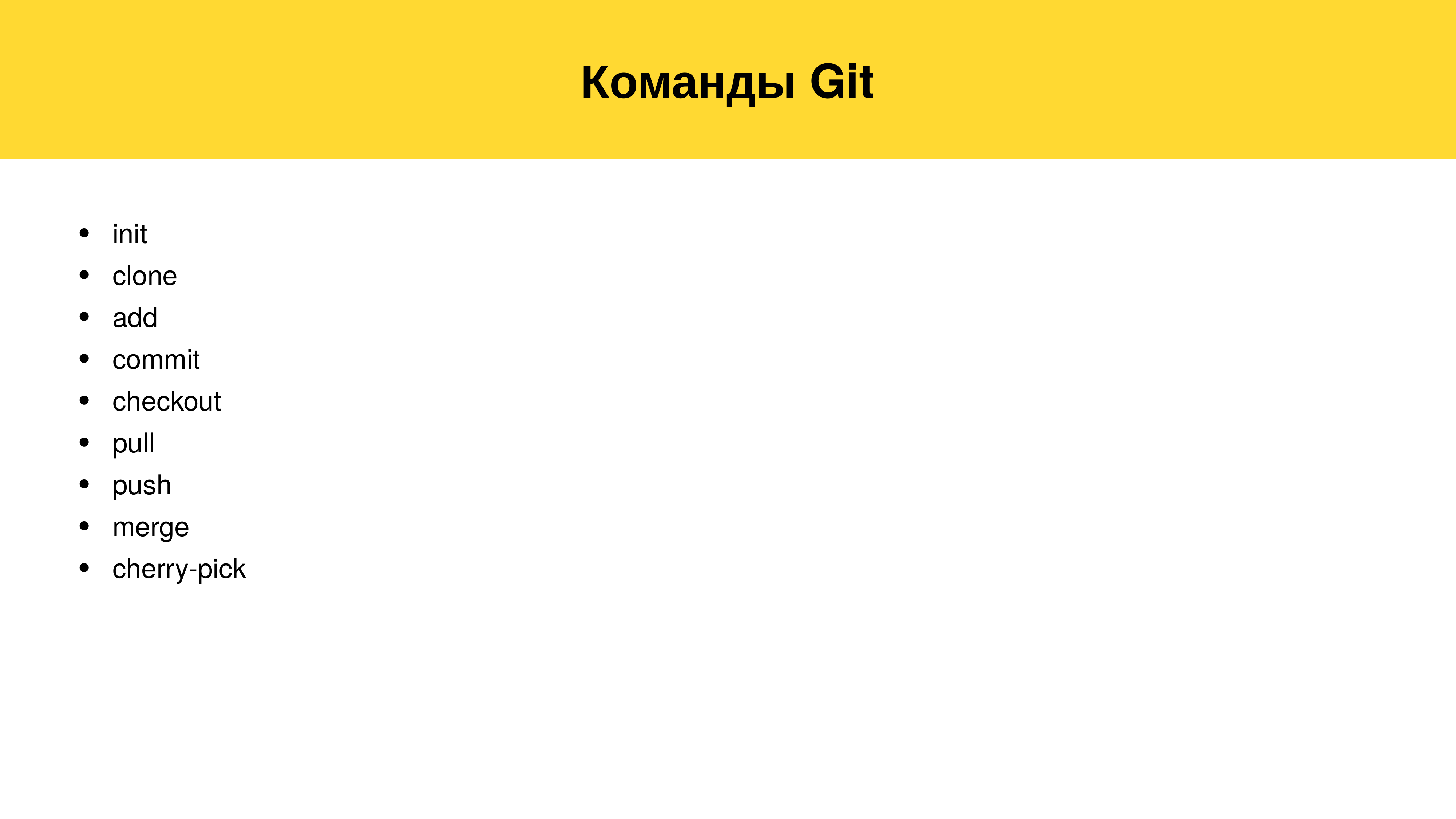

Команды Git
init
clone
add
commit
checkout
pull
push
merge
cherry-pick